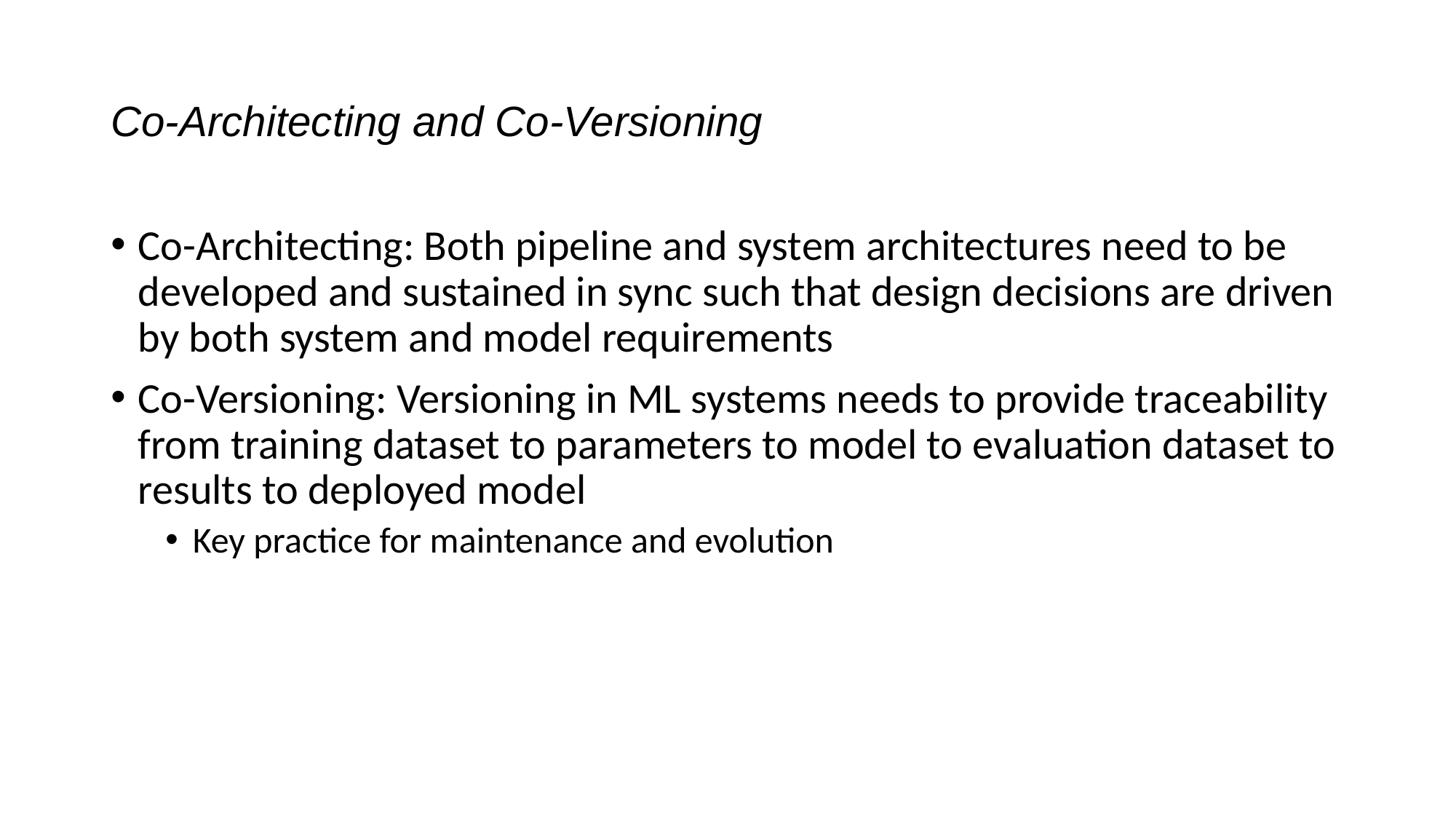

# Co-Architecting and Co-Versioning
Co-Architecting: Both pipeline and system architectures need to be developed and sustained in sync such that design decisions are driven by both system and model requirements
Co-Versioning: Versioning in ML systems needs to provide traceability from training dataset to parameters to model to evaluation dataset to results to deployed model
Key practice for maintenance and evolution